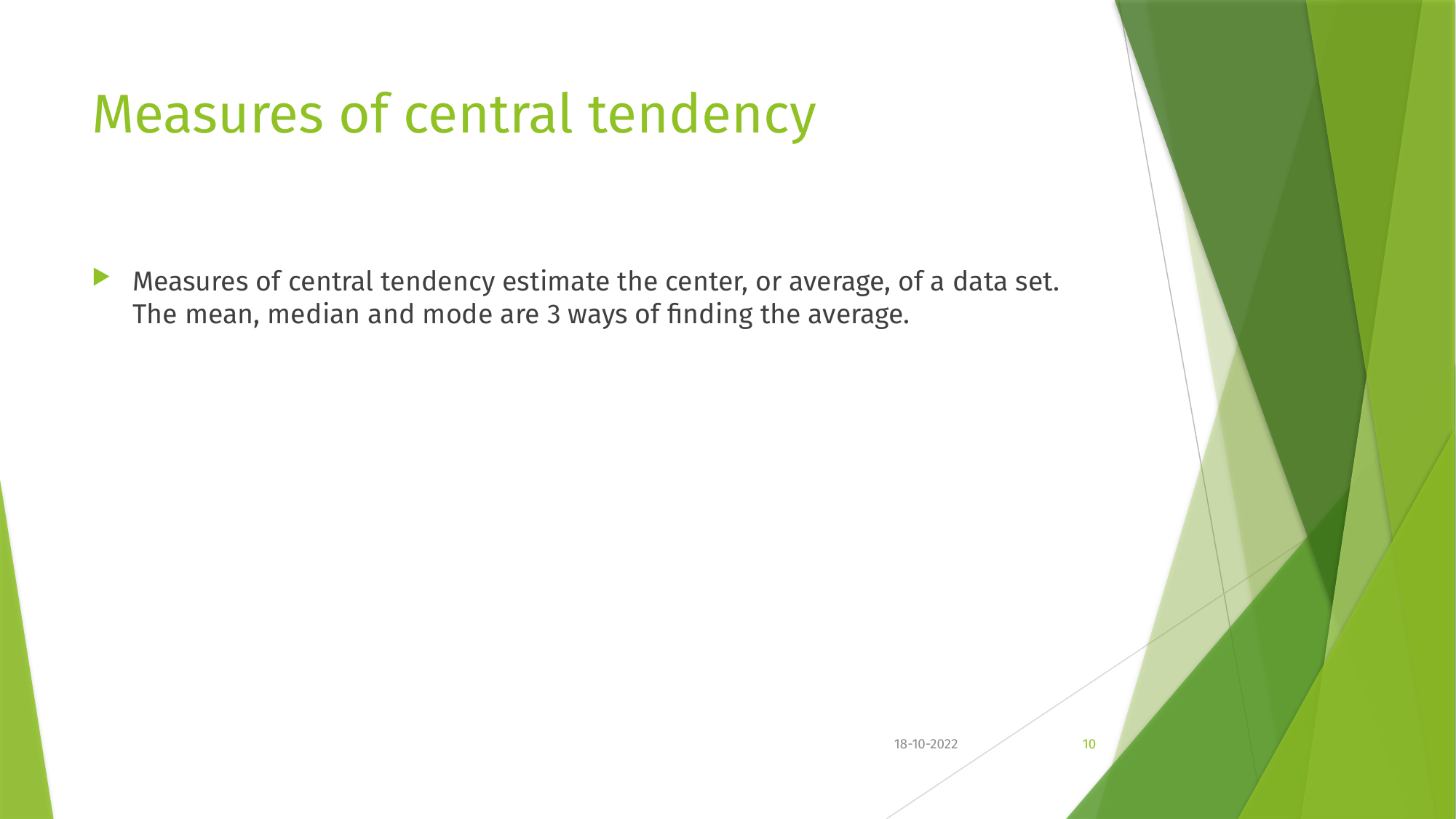

# Measures of central tendency
Measures of central tendency estimate the center, or average, of a data set. The mean, median and mode are 3 ways of finding the average.
18-10-2022
10